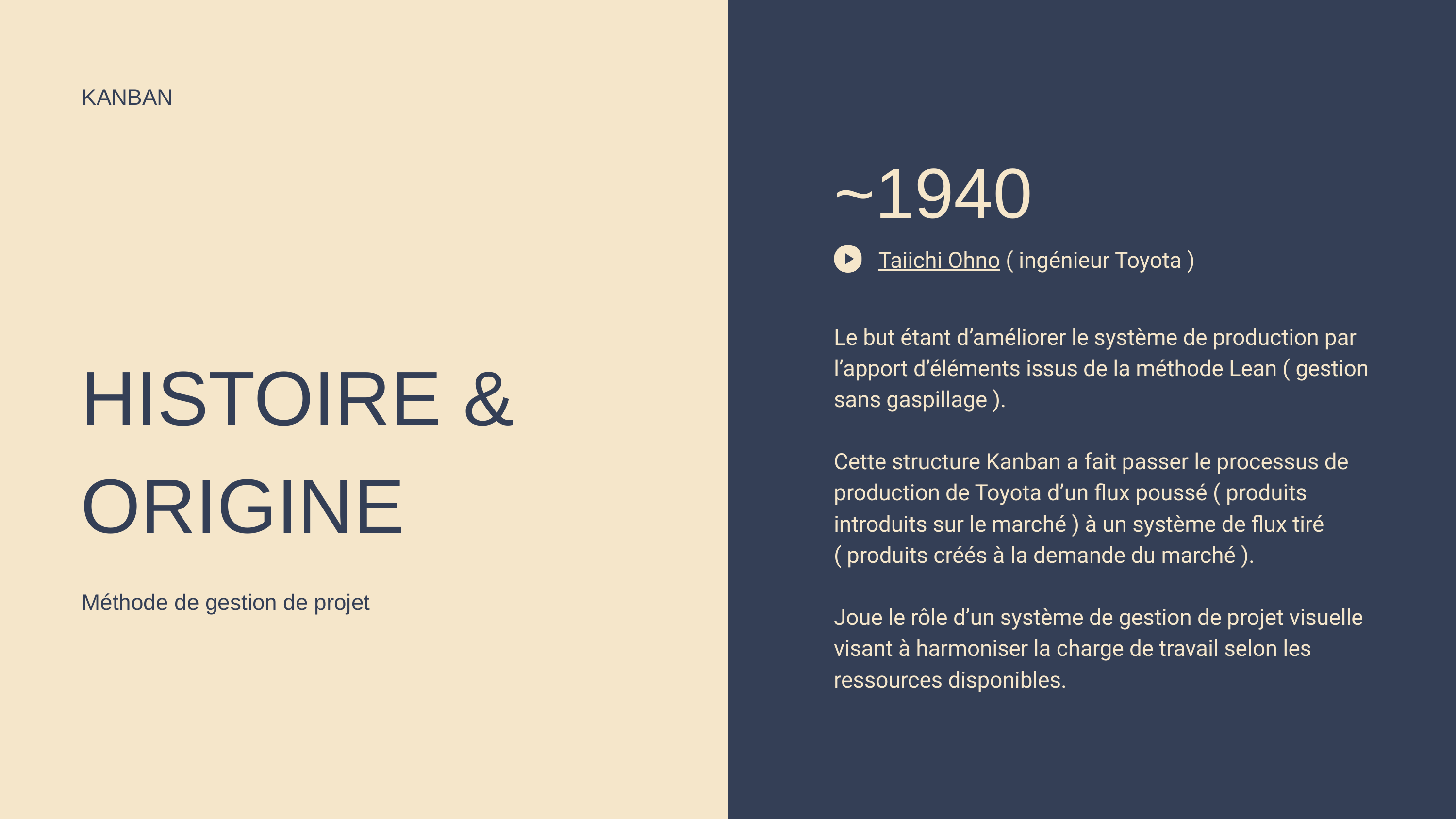

KANBAN
~1940
Taiichi Ohno ( ingénieur Toyota )

Le but étant d’améliorer le système de production par l’apport d’éléments issus de la méthode Lean ( gestion sans gaspillage ).

Cette structure Kanban a fait passer le processus de production de Toyota d’un flux poussé ( produits introduits sur le marché ) à un système de flux tiré ( produits créés à la demande du marché ).

Joue le rôle d’un système de gestion de projet visuelle visant à harmoniser la charge de travail selon les ressources disponibles.

HISTOIRE & ORIGINE
Méthode de gestion de projet